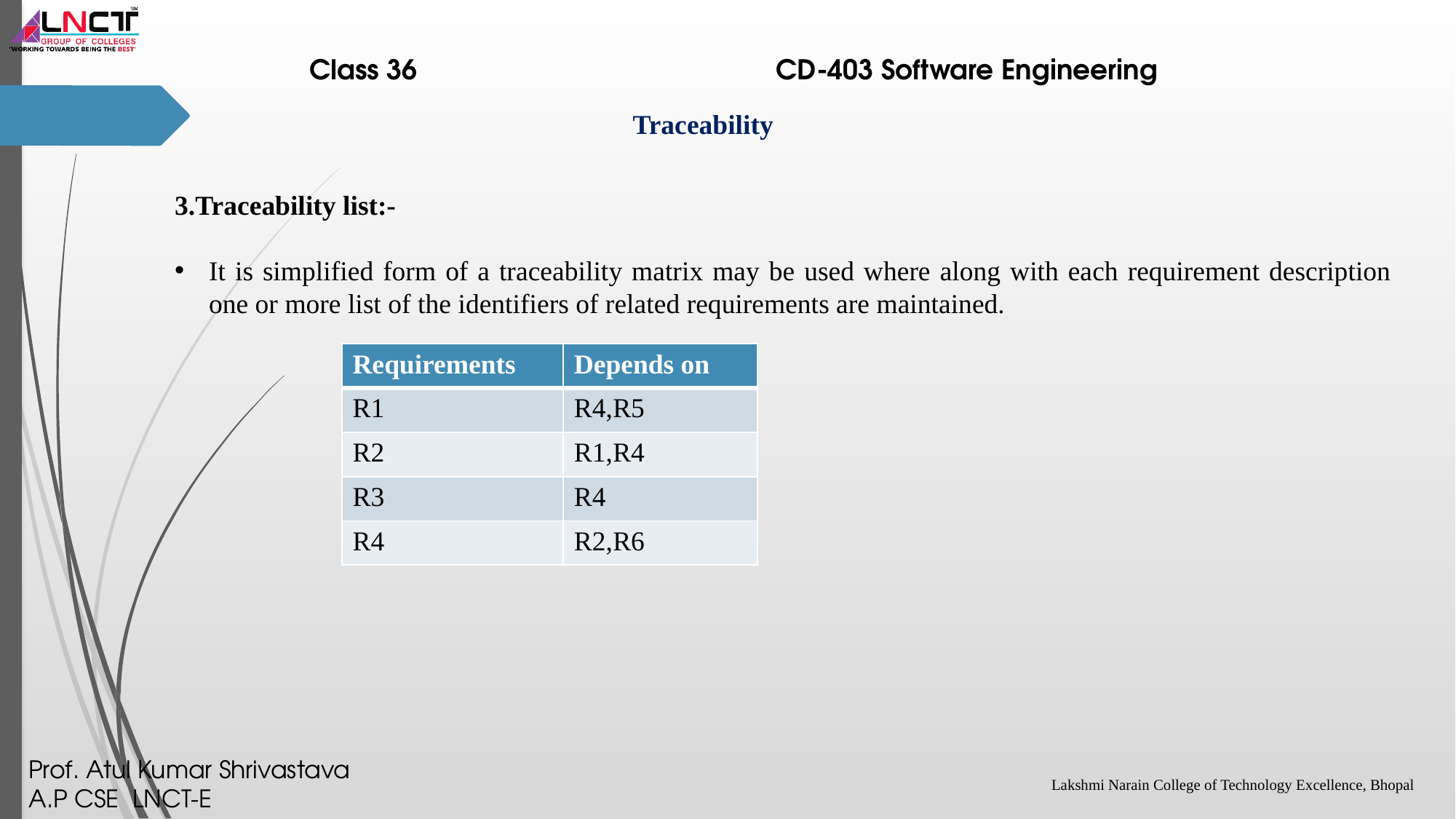

3.Traceability list:-

It is simplified form of a traceability matrix may be used where along with each requirement description one or more list of the identifiers of related requirements are maintained.

| Requirements | Depends on |
| --- | --- |
| R1 | R4,R5 |
| R2 | R1,R4 |
| R3 | R4 |
| R4 | R2,R6 |